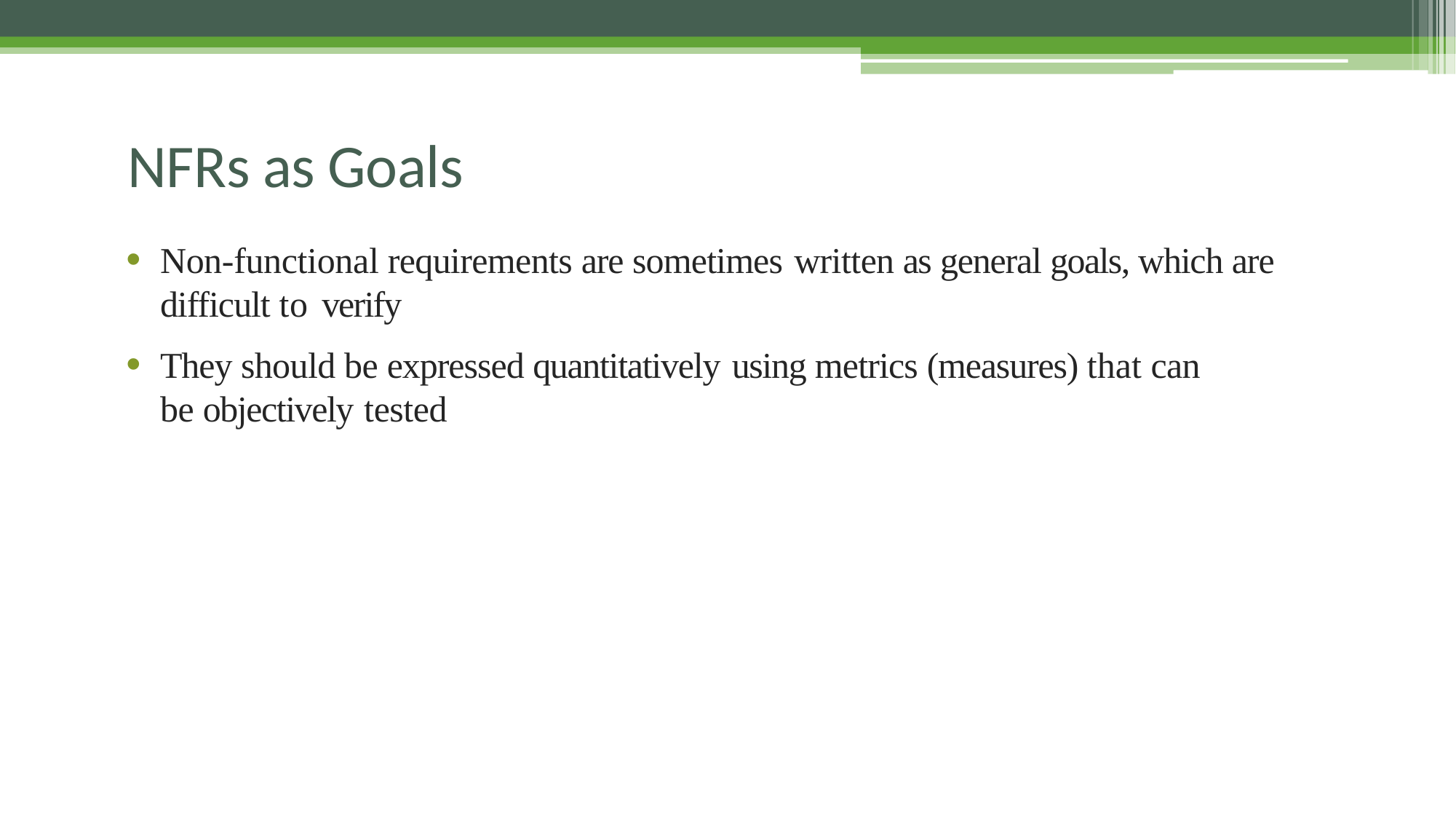

# NFRs as Goals
Non-functional requirements are sometimes written as general goals, which are difficult to verify
They should be expressed quantitatively using metrics (measures) that can be objectively tested
33